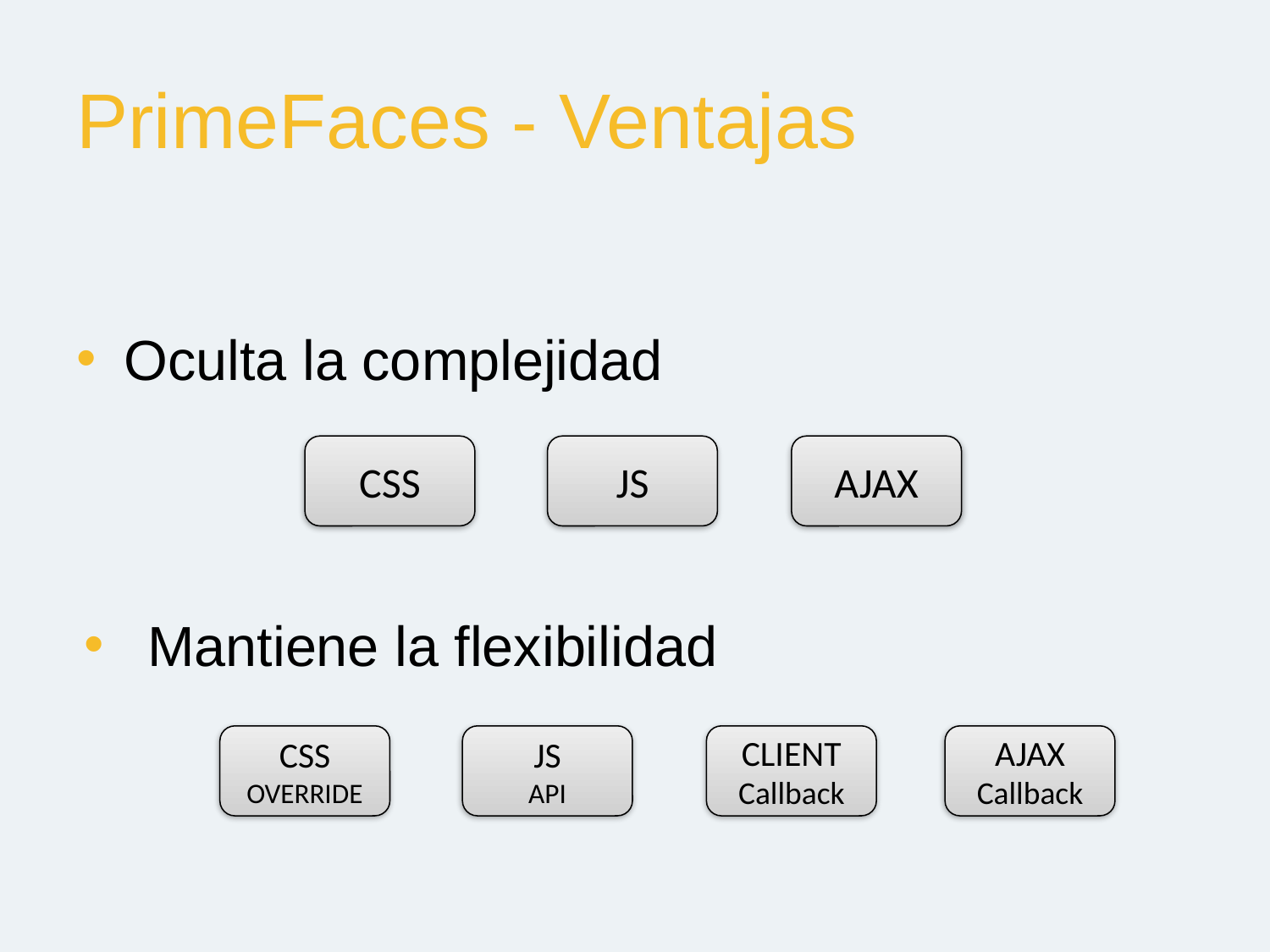

# PrimeFaces - Ventajas
Oculta la complejidad

Mantiene la flexibilidad

CSS
JS
AJAX
CSS
OVERRIDE
JS
API
CLIENT
Callback
AJAX
Callback